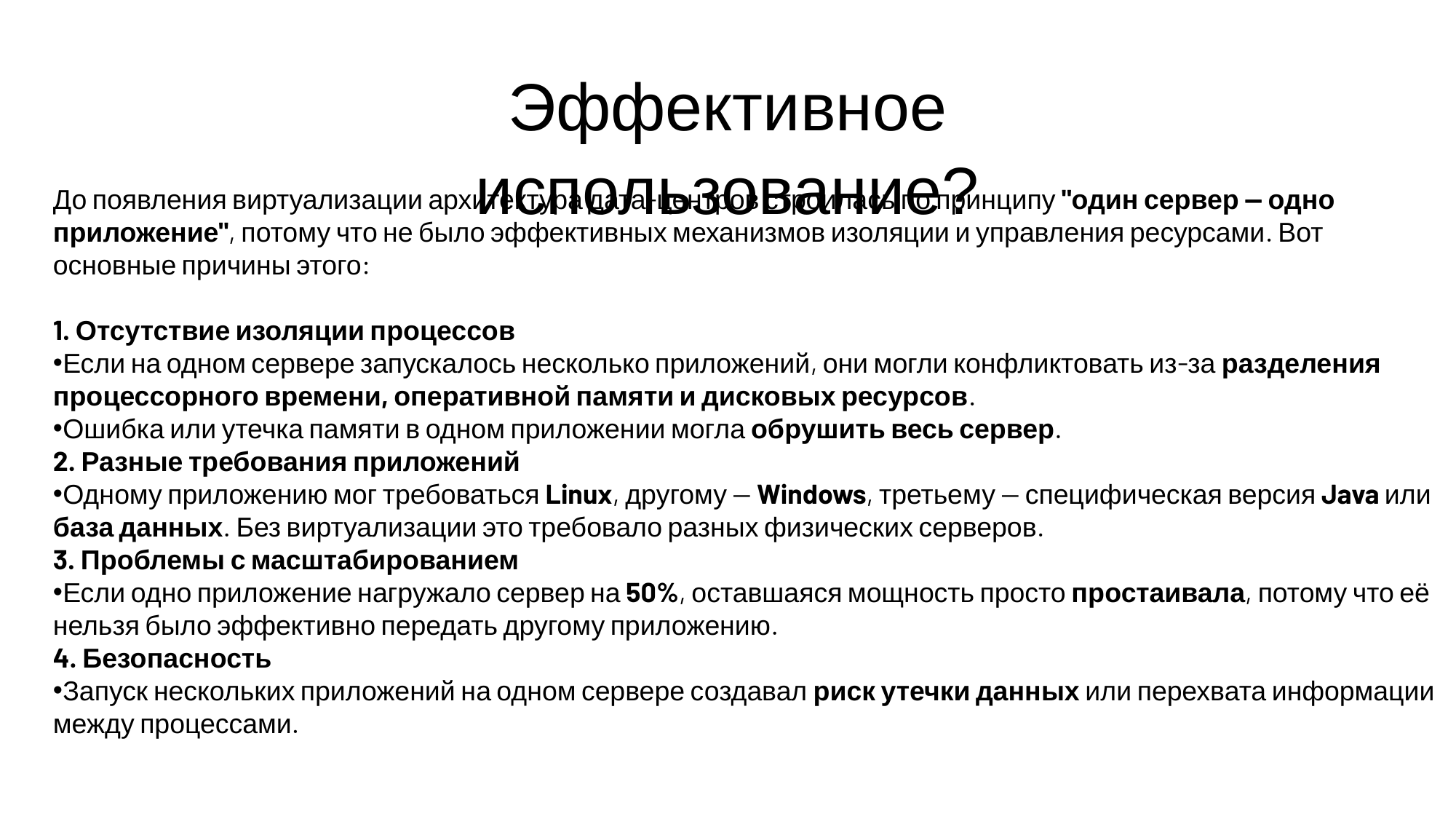

Эффективное использование?
До появления виртуализации архитектура дата-центров строилась по принципу "один сервер — одно приложение", потому что не было эффективных механизмов изоляции и управления ресурсами. Вот основные причины этого:

1. Отсутствие изоляции процессов
Если на одном сервере запускалось несколько приложений, они могли конфликтовать из-за разделения процессорного времени, оперативной памяти и дисковых ресурсов.
Ошибка или утечка памяти в одном приложении могла обрушить весь сервер.
2. Разные требования приложений
Одному приложению мог требоваться Linux, другому — Windows, третьему — специфическая версия Java или база данных. Без виртуализации это требовало разных физических серверов.
3. Проблемы с масштабированием
Если одно приложение нагружало сервер на 50%, оставшаяся мощность просто простаивала, потому что её нельзя было эффективно передать другому приложению.
4. Безопасность
Запуск нескольких приложений на одном сервере создавал риск утечки данных или перехвата информации между процессами.